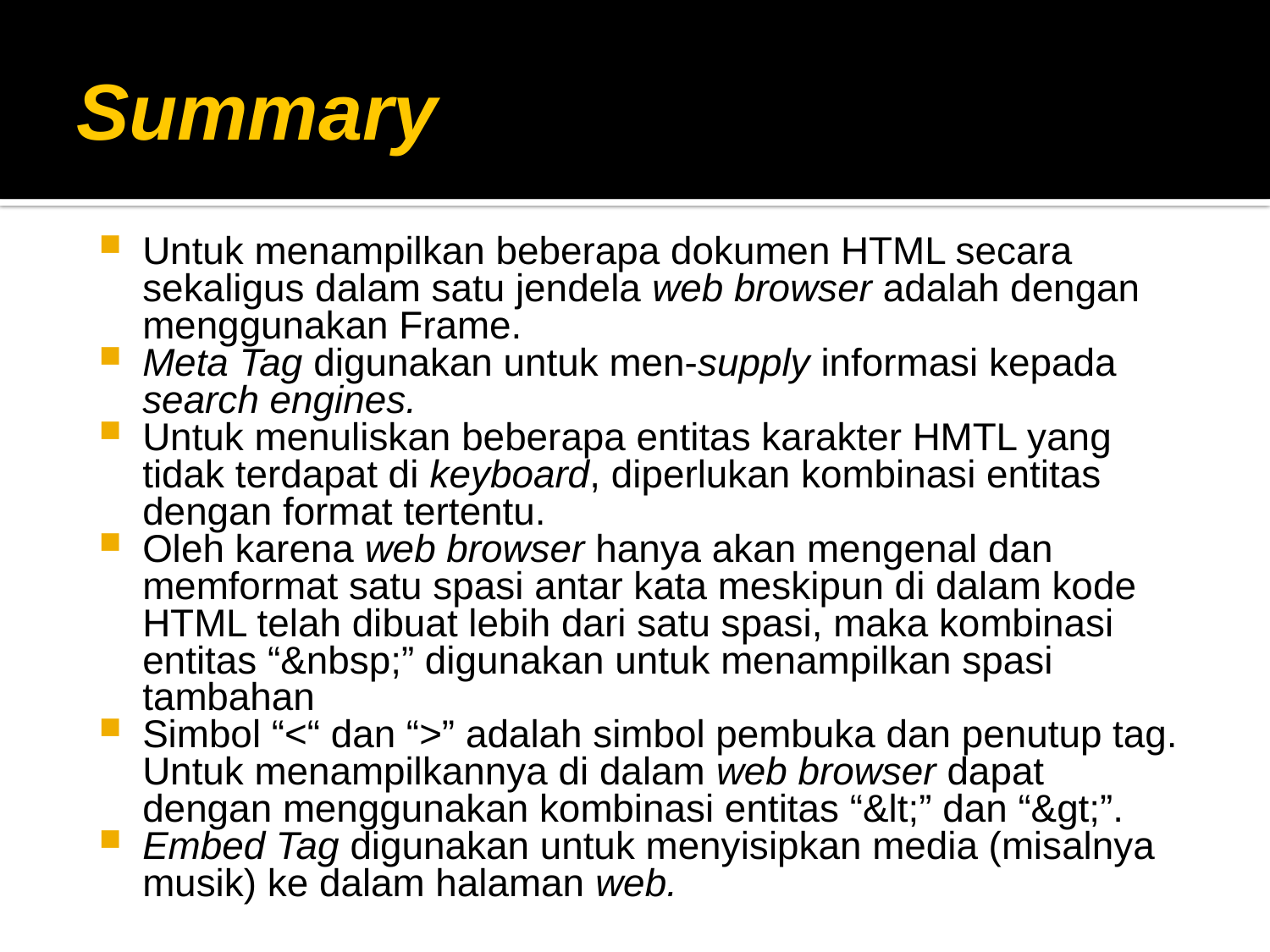

# Summary
Untuk menampilkan beberapa dokumen HTML secara sekaligus dalam satu jendela web browser adalah dengan menggunakan Frame.
Meta Tag digunakan untuk men-supply informasi kepada search engines.
Untuk menuliskan beberapa entitas karakter HMTL yang tidak terdapat di keyboard, diperlukan kombinasi entitas dengan format tertentu.
Oleh karena web browser hanya akan mengenal dan memformat satu spasi antar kata meskipun di dalam kode HTML telah dibuat lebih dari satu spasi, maka kombinasi entitas “&nbsp;” digunakan untuk menampilkan spasi tambahan
Simbol “<“ dan “>” adalah simbol pembuka dan penutup tag. Untuk menampilkannya di dalam web browser dapat dengan menggunakan kombinasi entitas “&lt;” dan “&gt;”.
Embed Tag digunakan untuk menyisipkan media (misalnya musik) ke dalam halaman web.